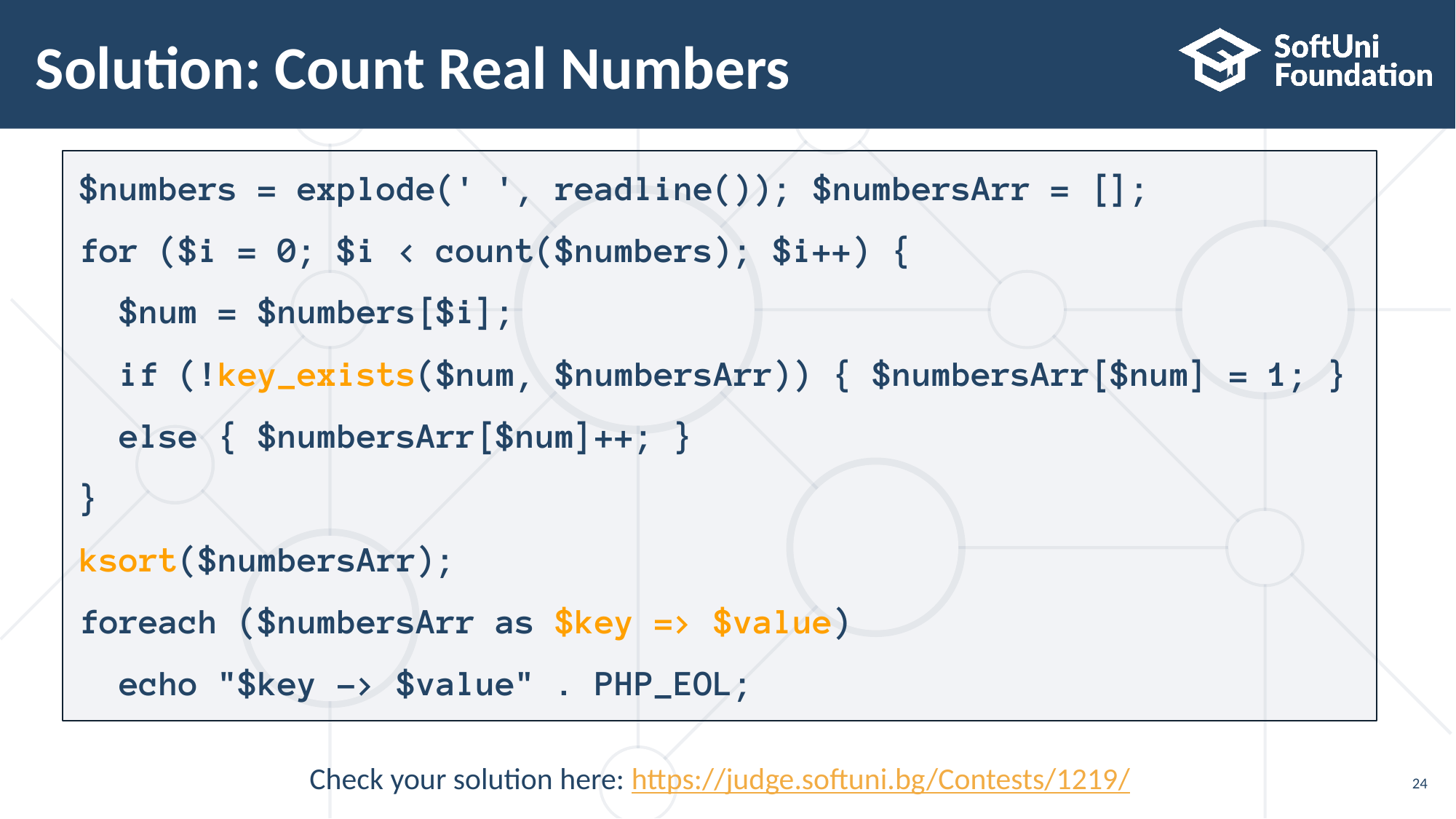

# Solution: Count Real Numbers
$numbers = explode(' ', readline()); $numbersArr = [];
for ($i = 0; $i < count($numbers); $i++) {
  $num = $numbers[$i];
  if (!key_exists($num, $numbersArr)) { $numbersArr[$num] = 1; }
  else { $numbersArr[$num]++; }
}
ksort($numbersArr);
foreach ($numbersArr as $key => $value)
  echo "$key -> $value" . PHP_EOL;
Check your solution here: https://judge.softuni.bg/Contests/1219/
24